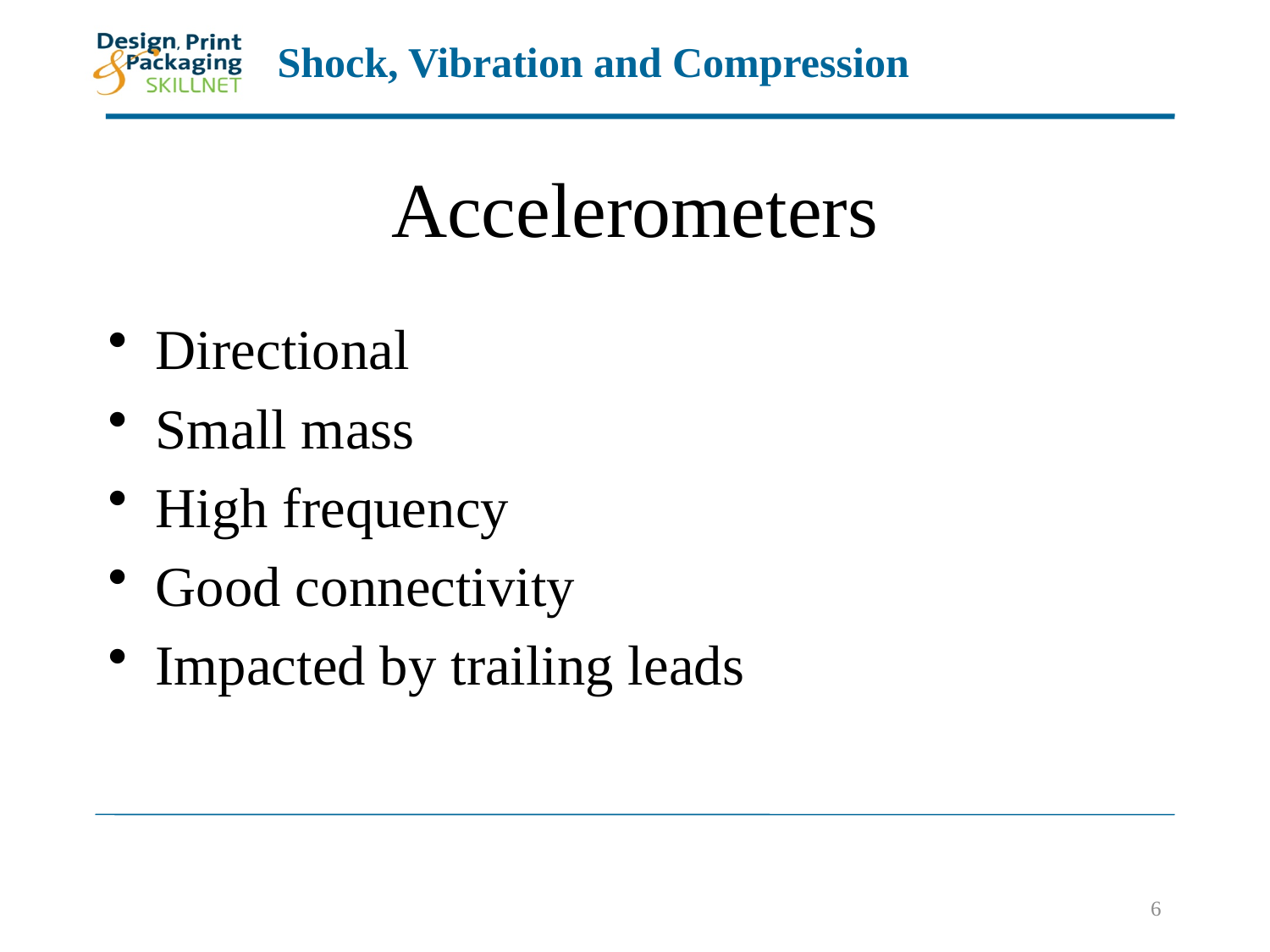

# Accelerometers
Directional
Small mass
High frequency
Good connectivity
Impacted by trailing leads

6